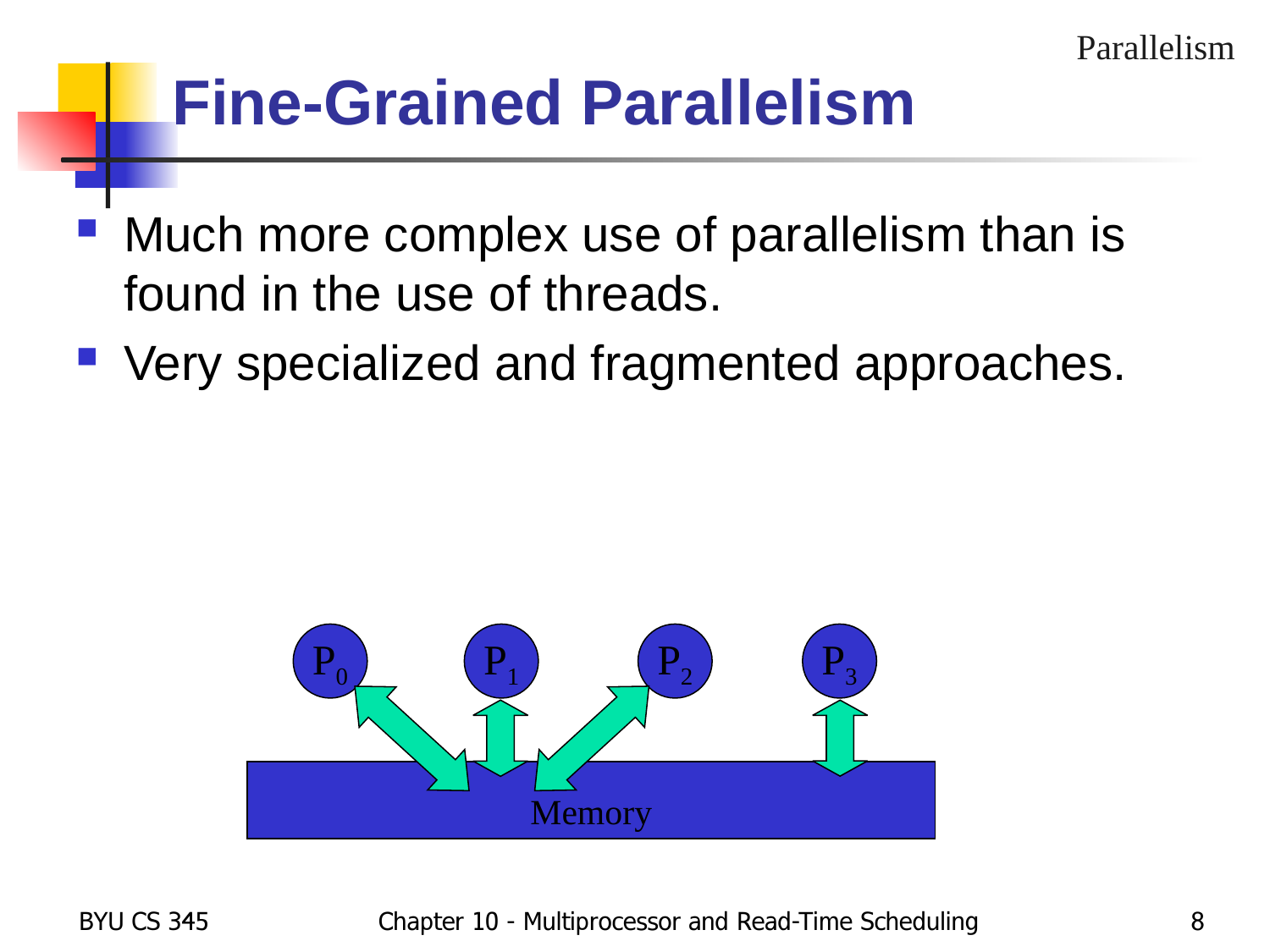

Parallelism
Fine-Grained Parallelism
Much more complex use of parallelism than is found in the use of threads.
Very specialized and fragmented approaches.
P0
P1
P2
P3

Memory
BYU CS 345
Chapter 10 - Multiprocessor and Read-Time Scheduling
8